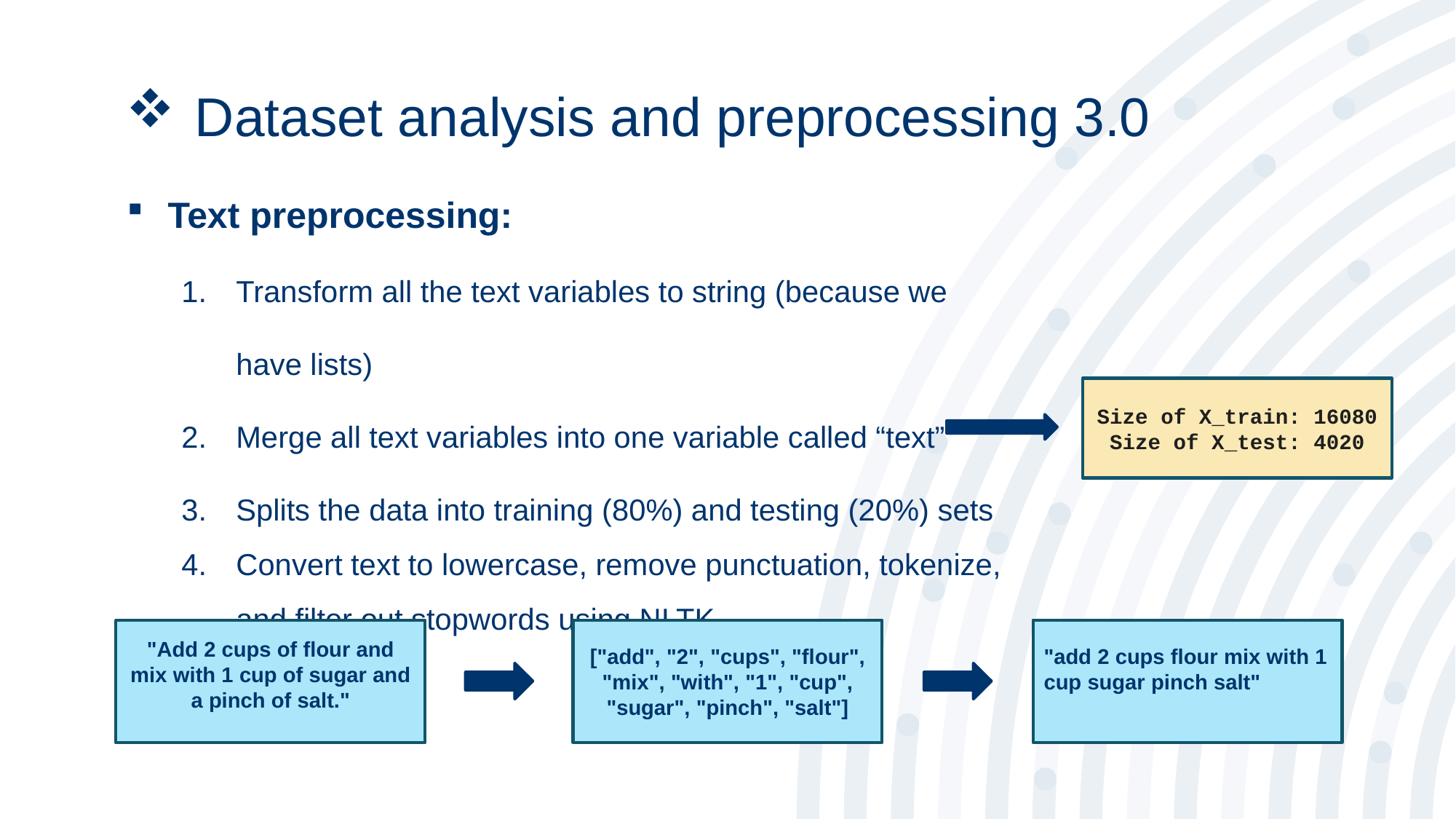

Dataset analysis and preprocessing 3.0

Text preprocessing:
Transform all the text variables to string (because we have lists)
Merge all text variables into one variable called “text”
Splits the data into training (80%) and testing (20%) sets
Convert text to lowercase, remove punctuation, tokenize, and filter out stopwords using NLTK
Size of X_train: 16080 Size of X_test: 4020

["add", "2", "cups", "flour", "mix", "with", "1", "cup", "sugar", "pinch", "salt"]
"add 2 cups flour mix with 1 cup sugar pinch salt"

"Add 2 cups of flour and mix with 1 cup of sugar and a pinch of salt."